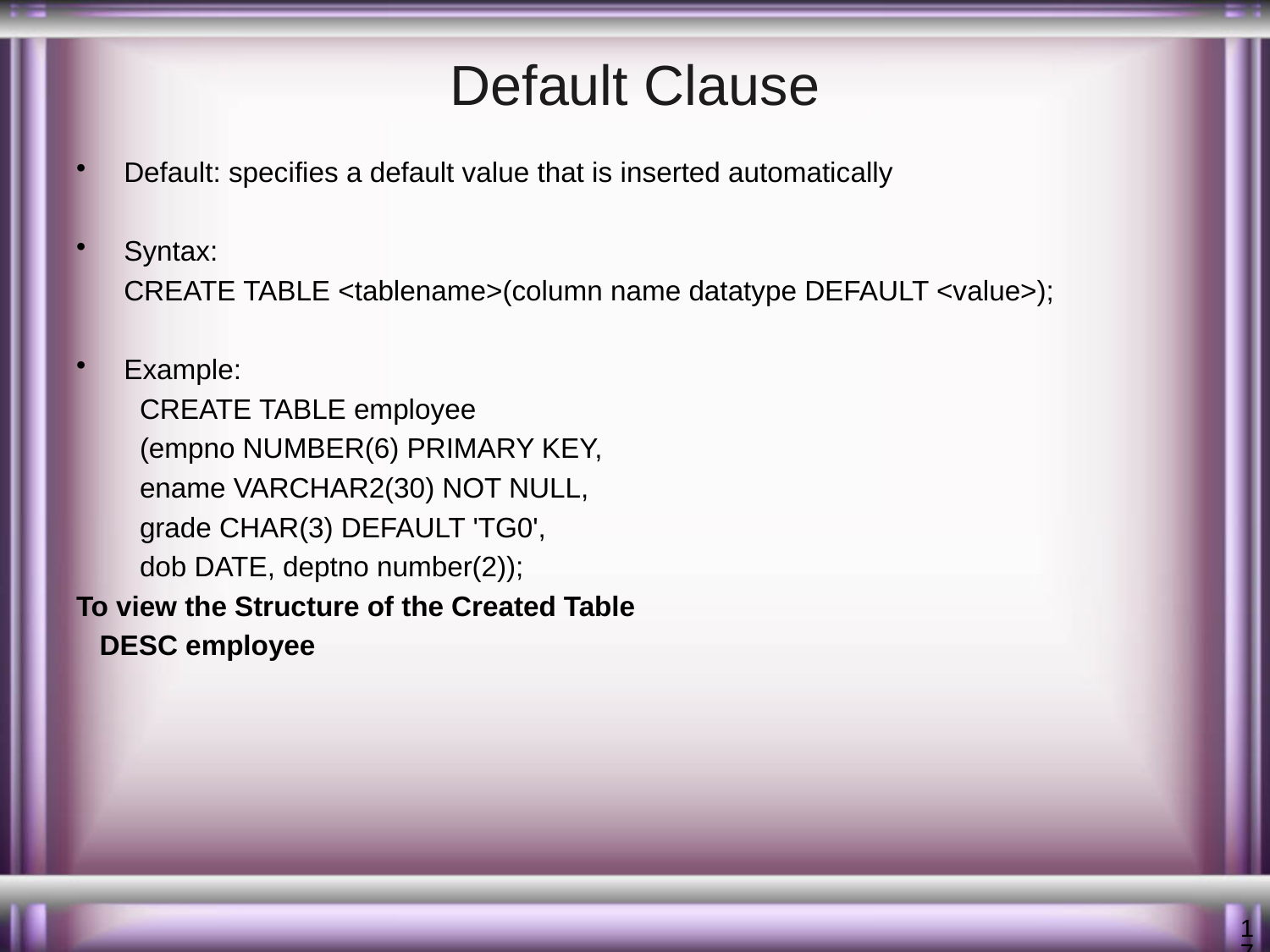

# Default Clause
Default: specifies a default value that is inserted automatically

Syntax:
	CREATE TABLE <tablename>(column name datatype DEFAULT <value>);

Example:
CREATE TABLE employee
(empno NUMBER(6) PRIMARY KEY,
ename VARCHAR2(30) NOT NULL,
grade CHAR(3) DEFAULT 'TG0',
dob DATE, deptno number(2));
To view the Structure of the Created Table
   DESC employee
17